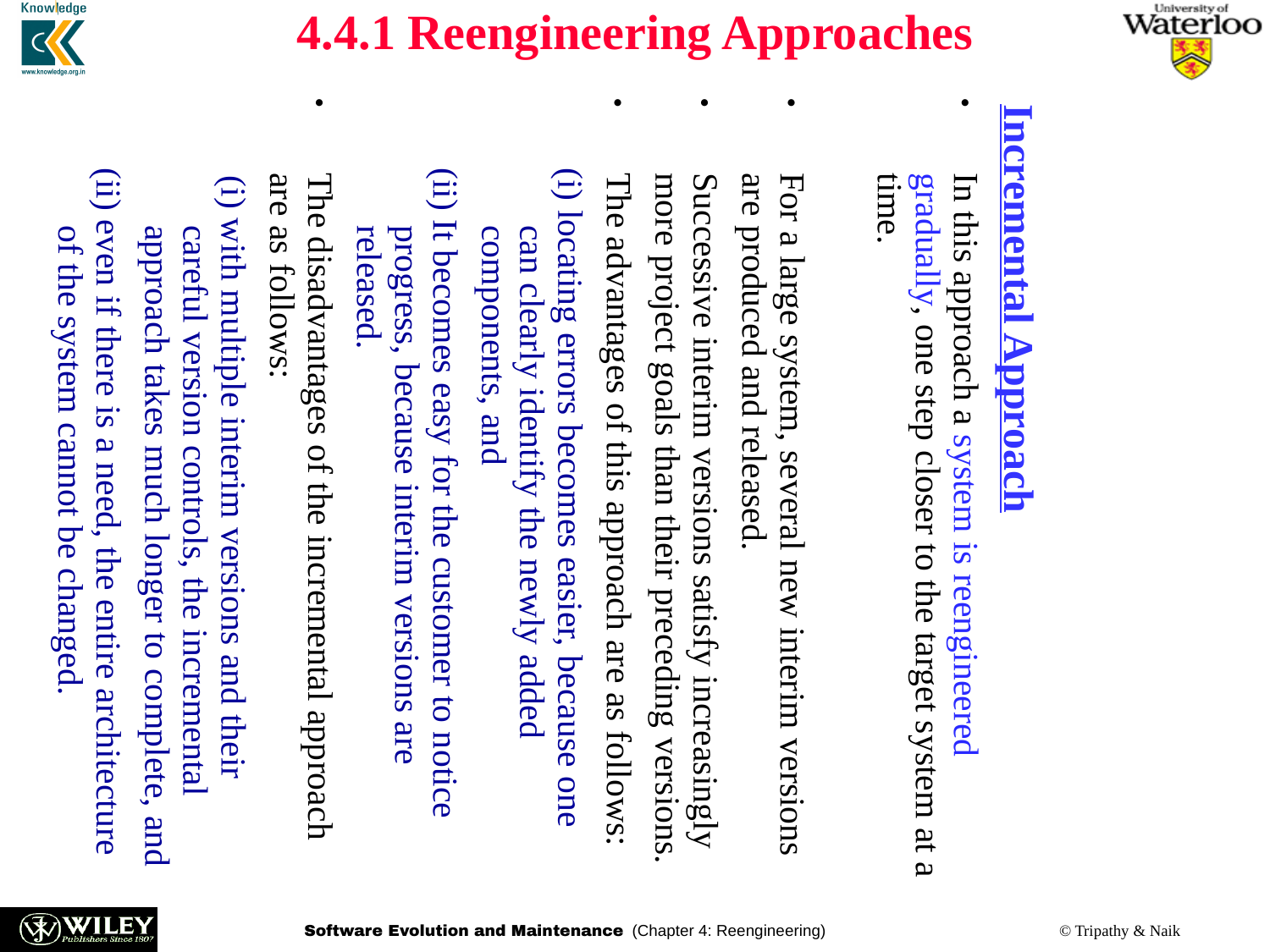

4.4.1 Reengineering Approaches
Incremental Approach
In this approach a system is reengineered gradually, one step closer to the target system at a time.

For a large system, several new interim versions are produced and released.
Successive interim versions satisfy increasingly more project goals than their preceding versions.
The advantages of this approach are as follows:
(i) locating errors becomes easier, because one can clearly identify the newly added components, and
(ii) It becomes easy for the customer to notice progress, because interim versions are released.
The disadvantages of the incremental approach are as follows:
 (i) with multiple interim versions and their careful version controls, the incremental approach takes much longer to complete, and
(ii) even if there is a need, the entire architecture of the system cannot be changed.